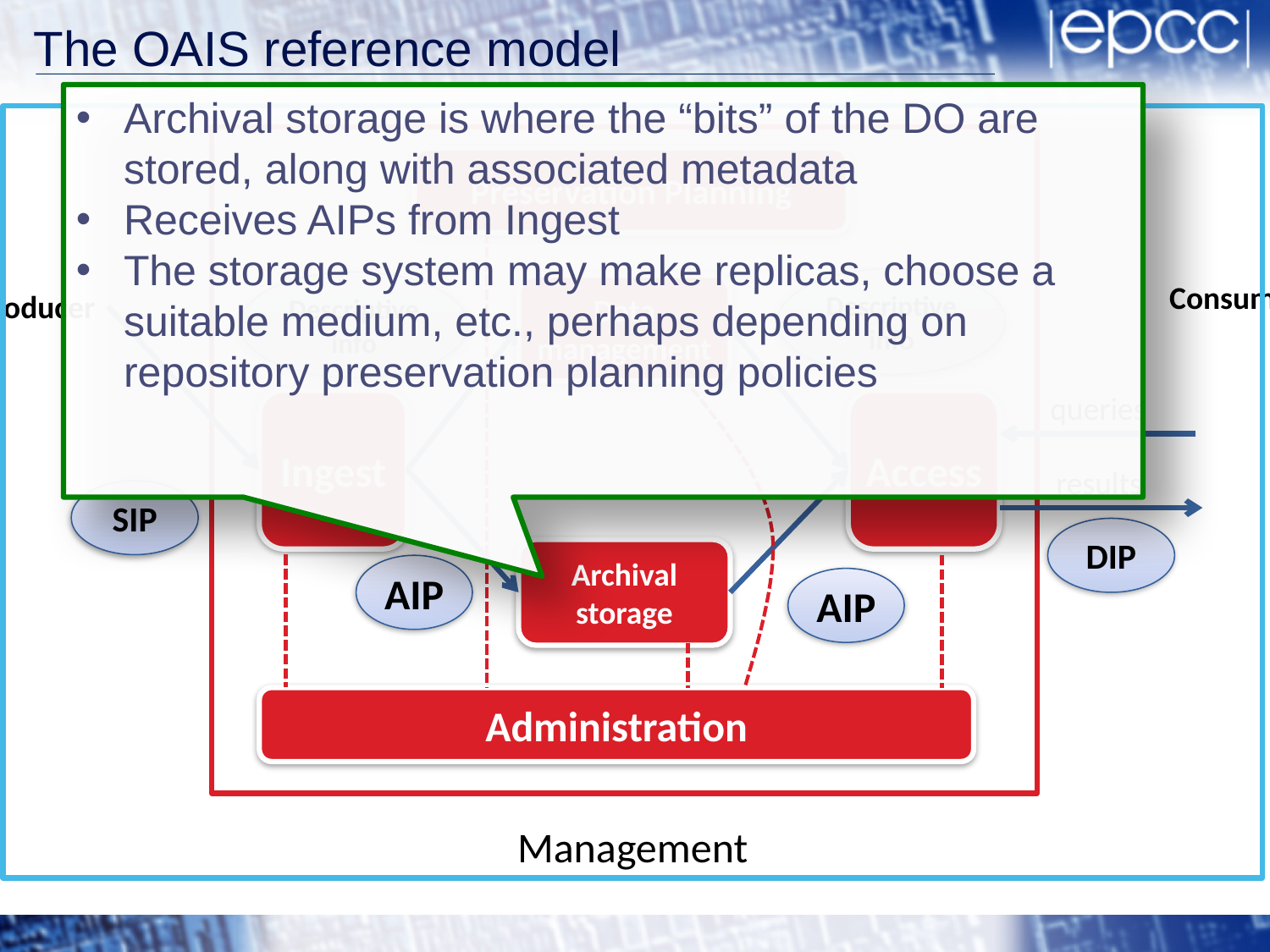

# The OAIS reference model
Archival storage is where the “bits” of the DO are stored, along with associated metadata
Receives AIPs from Ingest
The storage system may make replicas, choose a suitable medium, etc., perhaps depending on repository preservation planning policies

Management

Preservation Planning
Descriptive info
Consumer
Descriptive info
Data management
Producer
queries

Ingest
Access
results
SIP
DIP
Archival storage
AIP
AIP
Administration